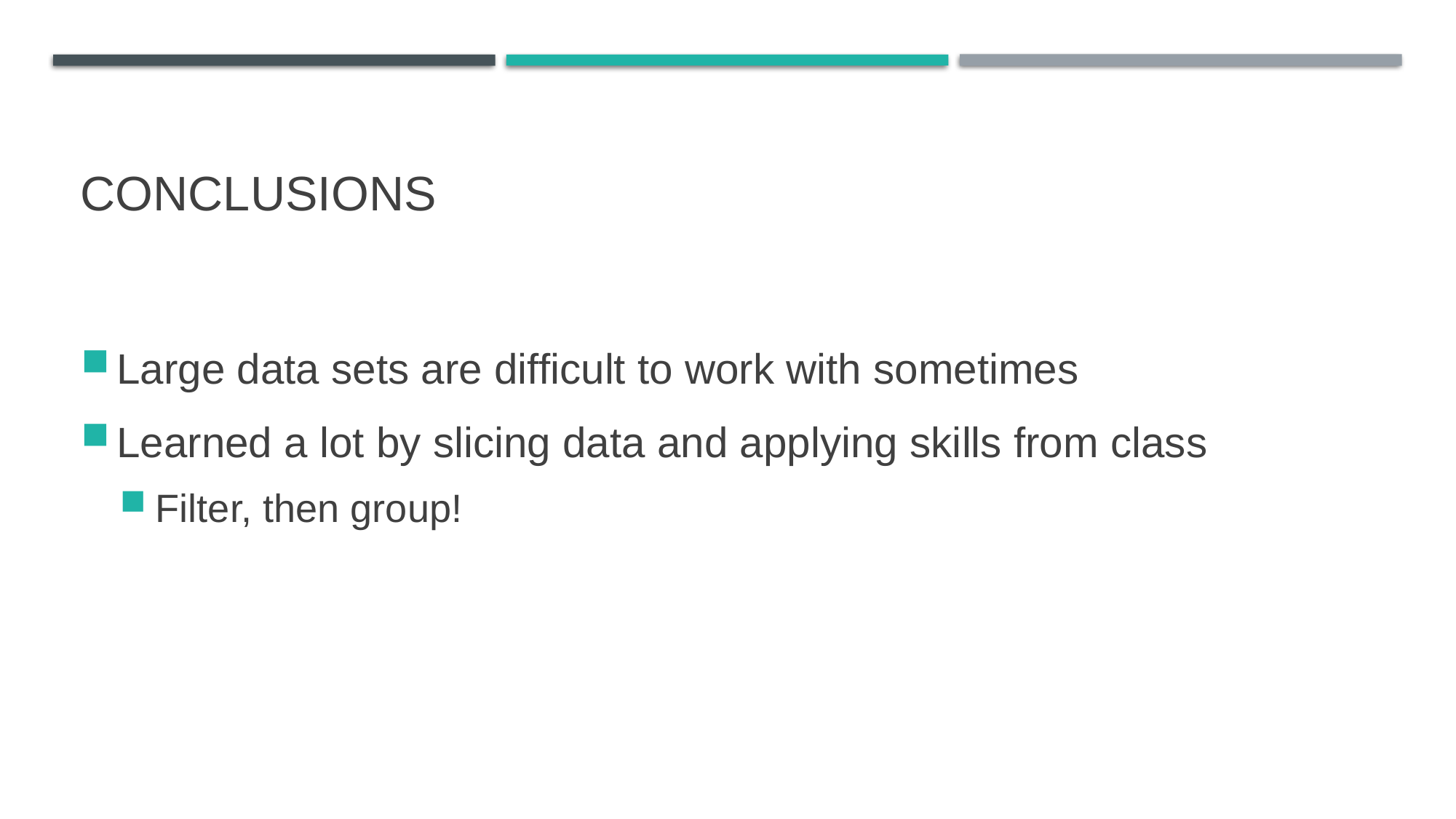

# conclusions
Large data sets are difficult to work with sometimes
Learned a lot by slicing data and applying skills from class
Filter, then group!